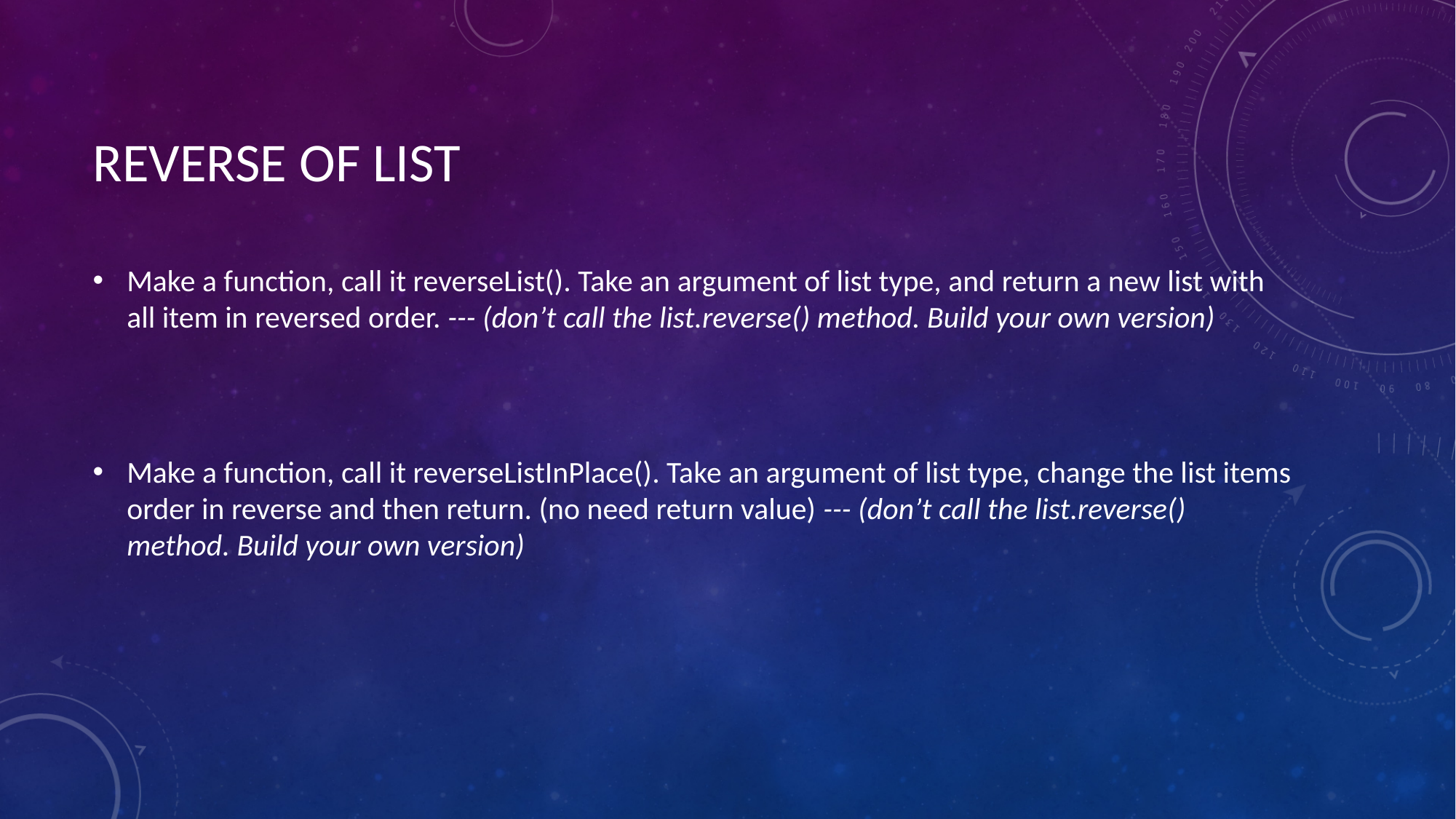

# Reverse of list
Make a function, call it reverseList(). Take an argument of list type, and return a new list with all item in reversed order. --- (don’t call the list.reverse() method. Build your own version)

Make a function, call it reverseListInPlace(). Take an argument of list type, change the list items order in reverse and then return. (no need return value) --- (don’t call the list.reverse() method. Build your own version)